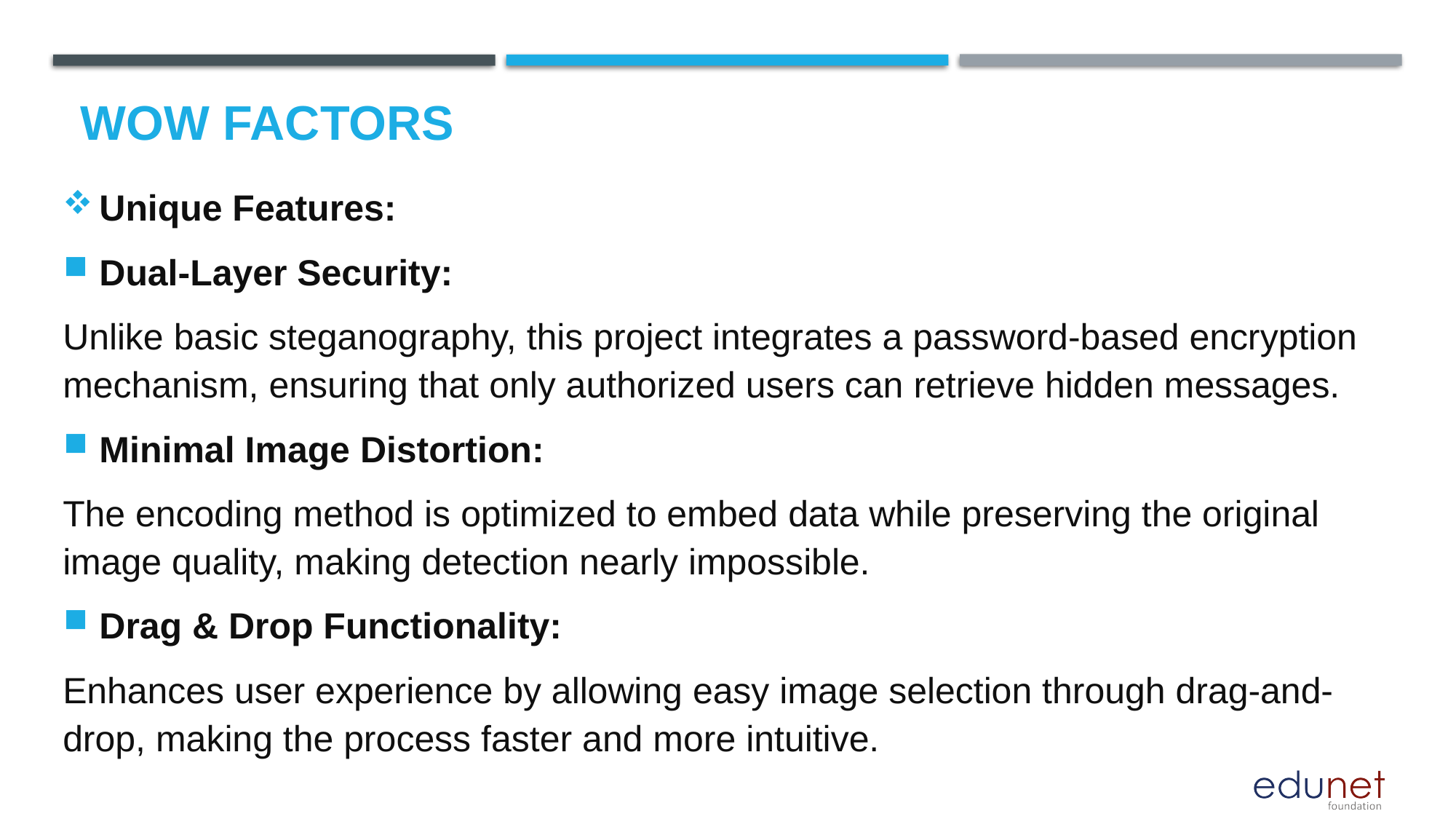

# Wow factors
Unique Features:
Dual-Layer Security:
Unlike basic steganography, this project integrates a password-based encryption mechanism, ensuring that only authorized users can retrieve hidden messages.
Minimal Image Distortion:
The encoding method is optimized to embed data while preserving the original image quality, making detection nearly impossible.
Drag & Drop Functionality:
Enhances user experience by allowing easy image selection through drag-and-drop, making the process faster and more intuitive.